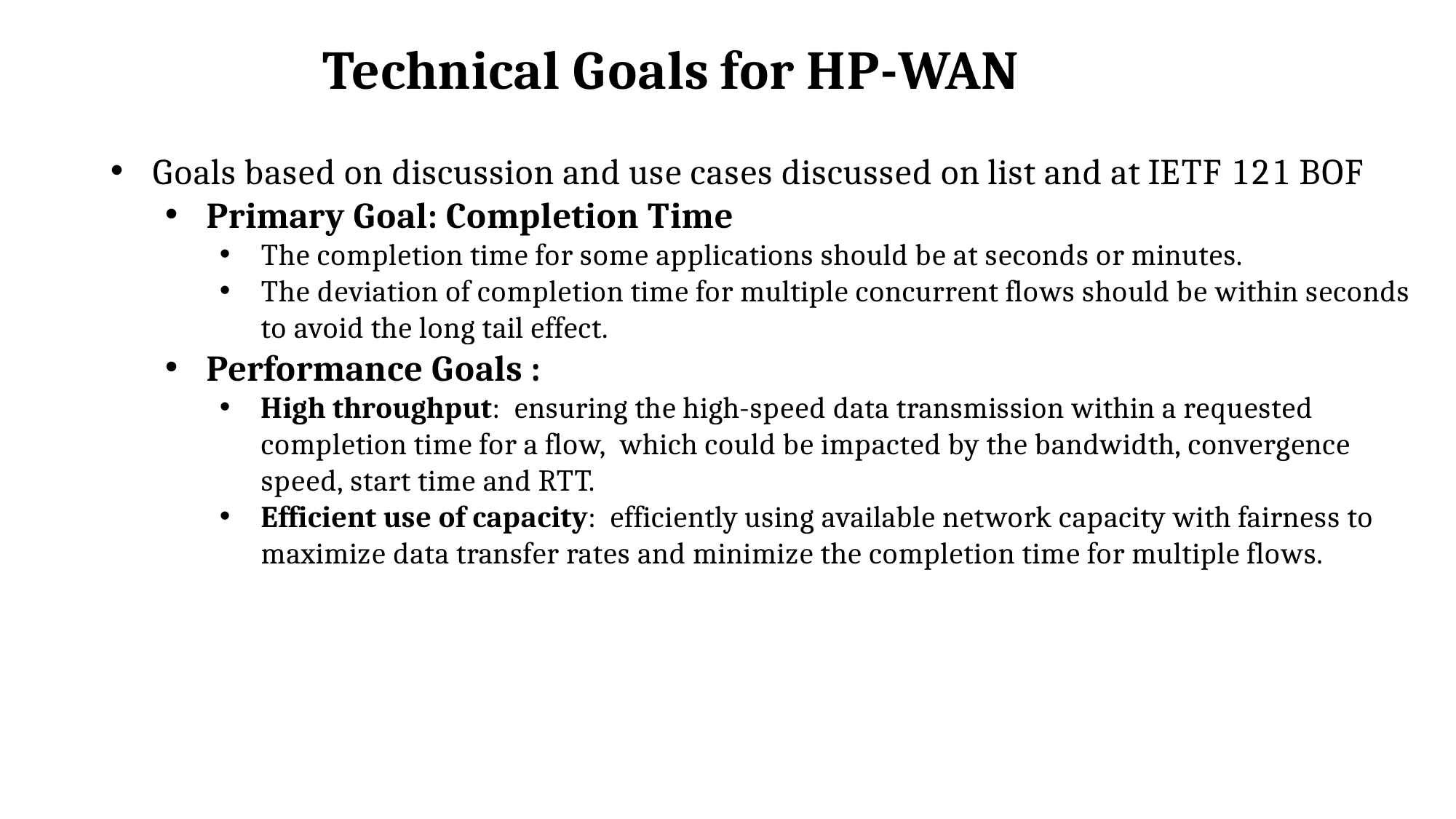

Technical Goals for HP-WAN
Goals based on discussion and use cases discussed on list and at IETF 121 BOF
Primary Goal: Completion Time
The completion time for some applications should be at seconds or minutes.
The deviation of completion time for multiple concurrent flows should be within seconds to avoid the long tail effect.
Performance Goals :
High throughput:  ensuring the high-speed data transmission within a requested completion time for a flow,  which could be impacted by the bandwidth, convergence speed, start time and RTT.
Efficient use of capacity:  efficiently using available network capacity with fairness to maximize data transfer rates and minimize the completion time for multiple flows.